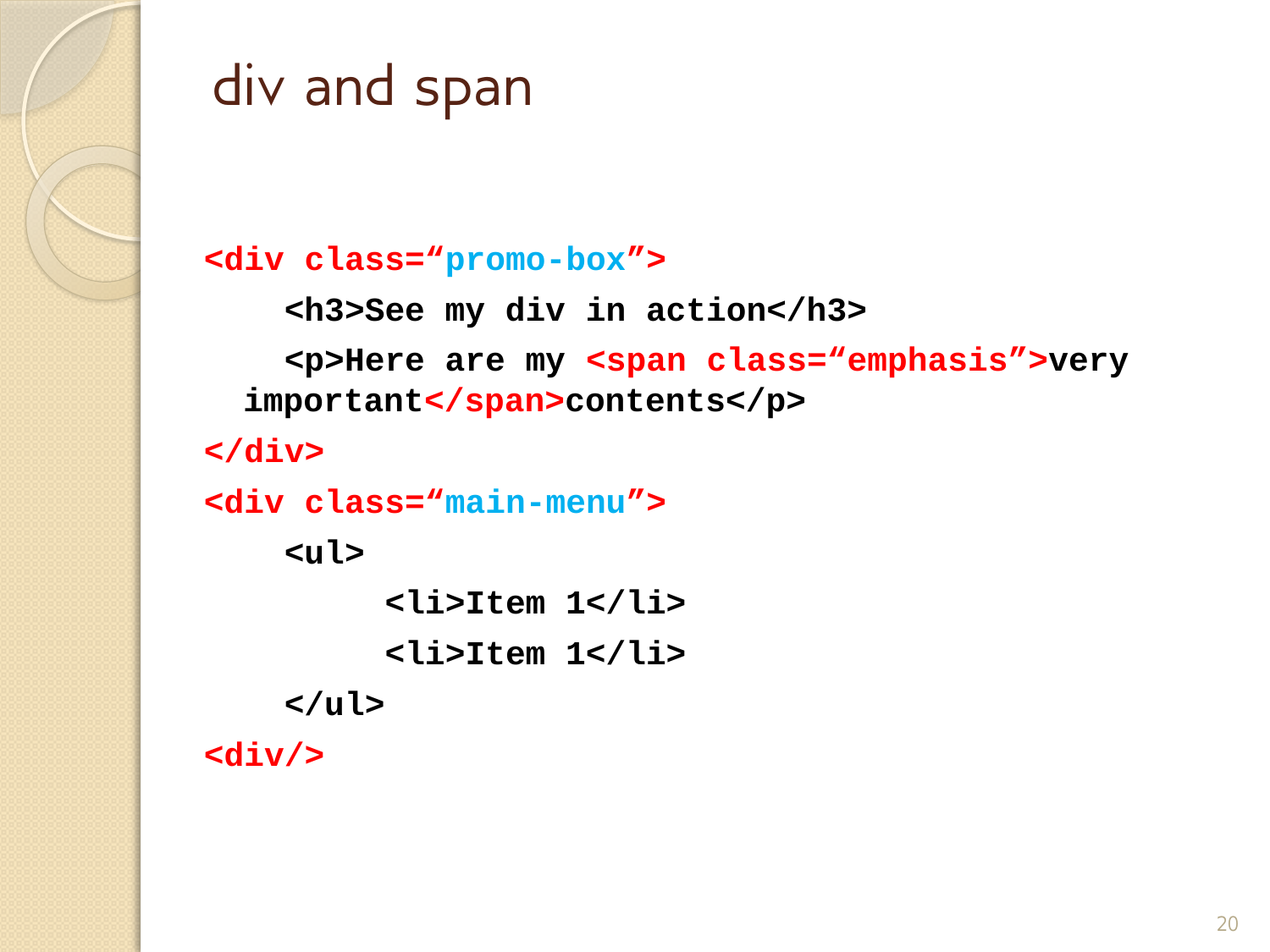

# div and span

<div class=“promo-box”>
    <h3>See my div in action</h3>
    <p>Here are my <span class=“emphasis”>very important</span>contents</p>
</div>
<div class=“main-menu”>
    <ul>
         <li>Item 1</li>
         <li>Item 1</li>
    </ul>
<div/>

20